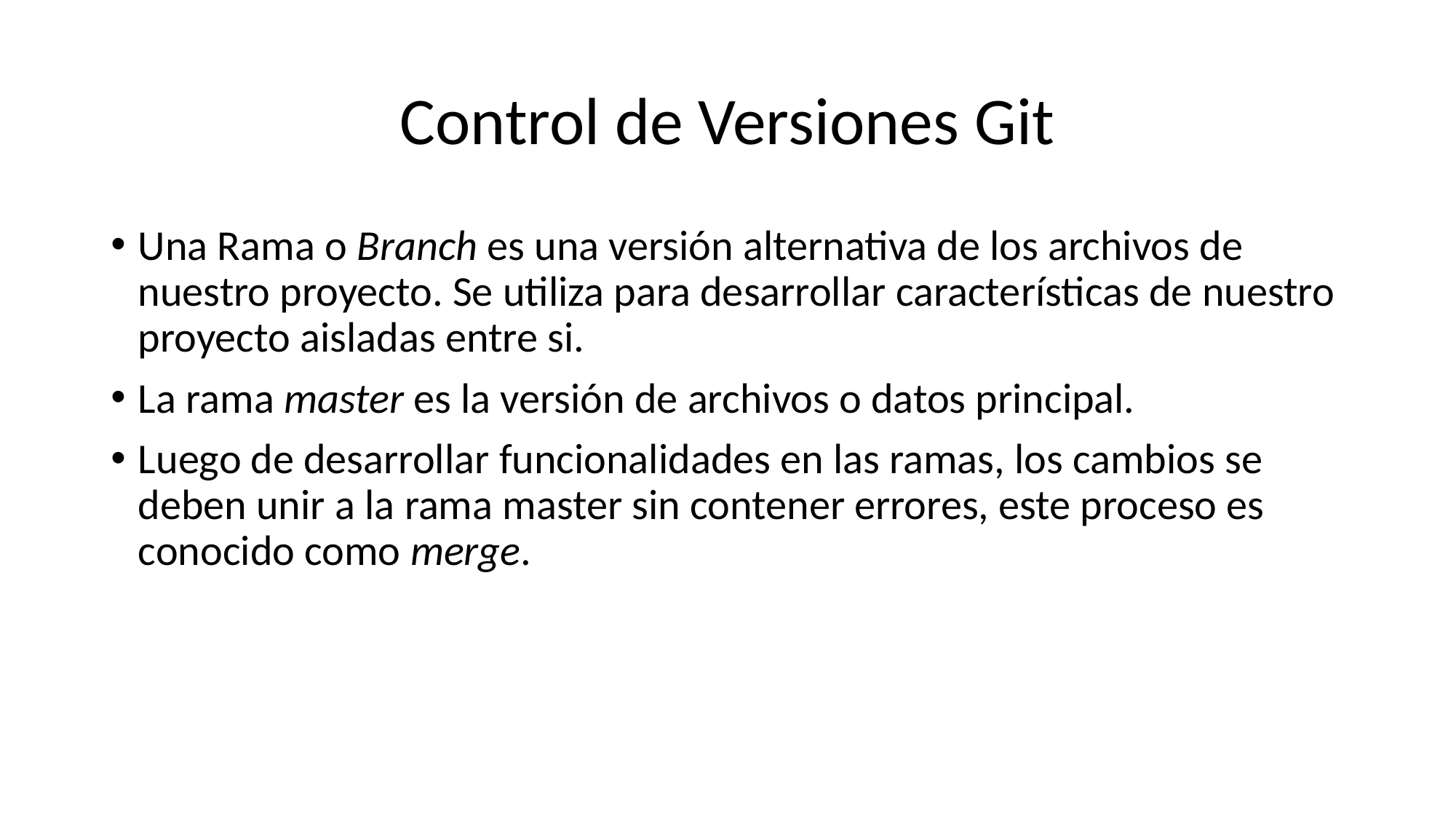

# Control de Versiones Git
Una Rama o Branch es una versión alternativa de los archivos de nuestro proyecto. Se utiliza para desarrollar características de nuestro proyecto aisladas entre si.
La rama master es la versión de archivos o datos principal.
Luego de desarrollar funcionalidades en las ramas, los cambios se deben unir a la rama master sin contener errores, este proceso es conocido como merge.